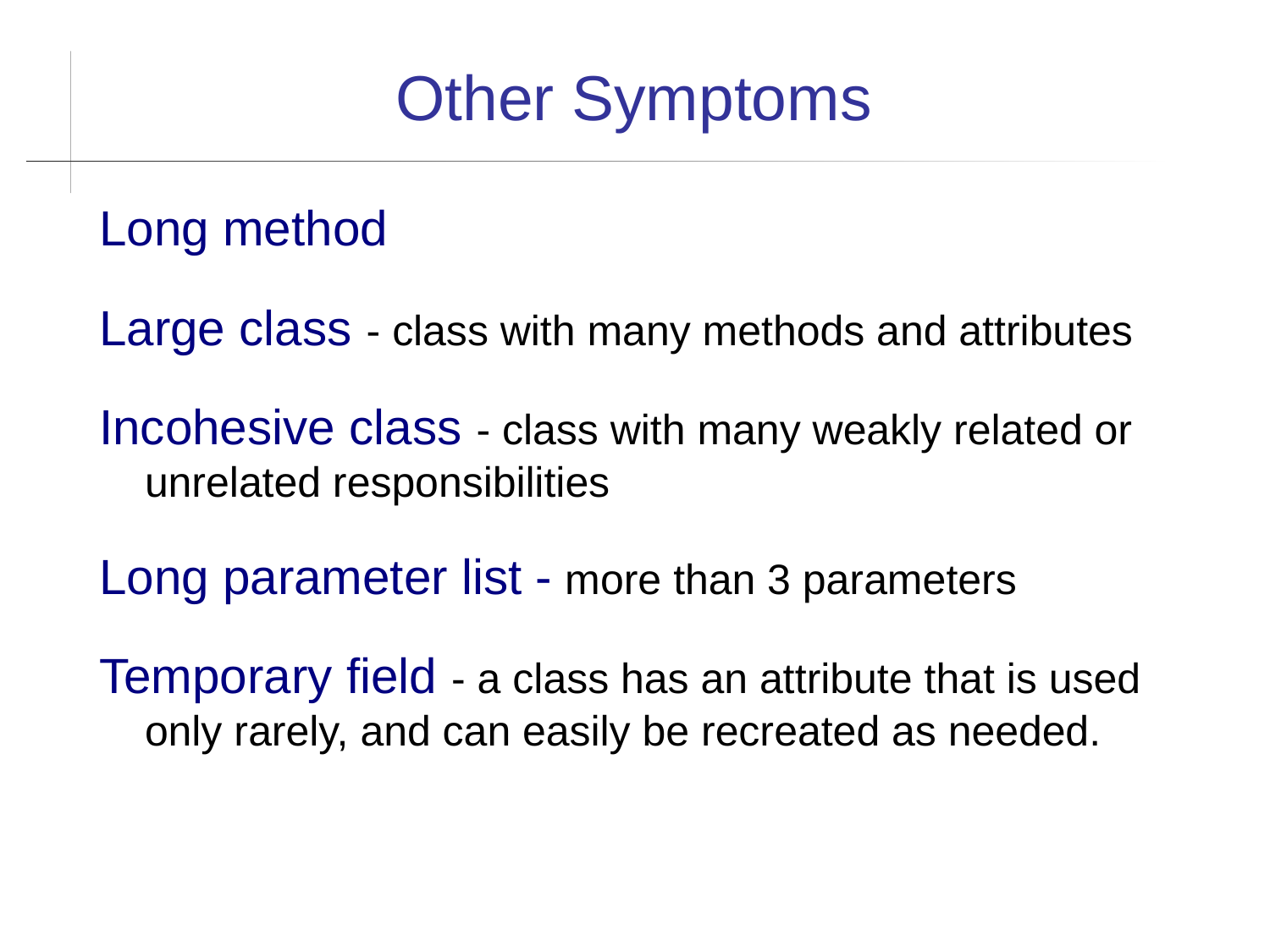

Other Symptoms
Long method
Large class - class with many methods and attributes
Incohesive class - class with many weakly related or unrelated responsibilities
Long parameter list - more than 3 parameters
Temporary field - a class has an attribute that is used only rarely, and can easily be recreated as needed.